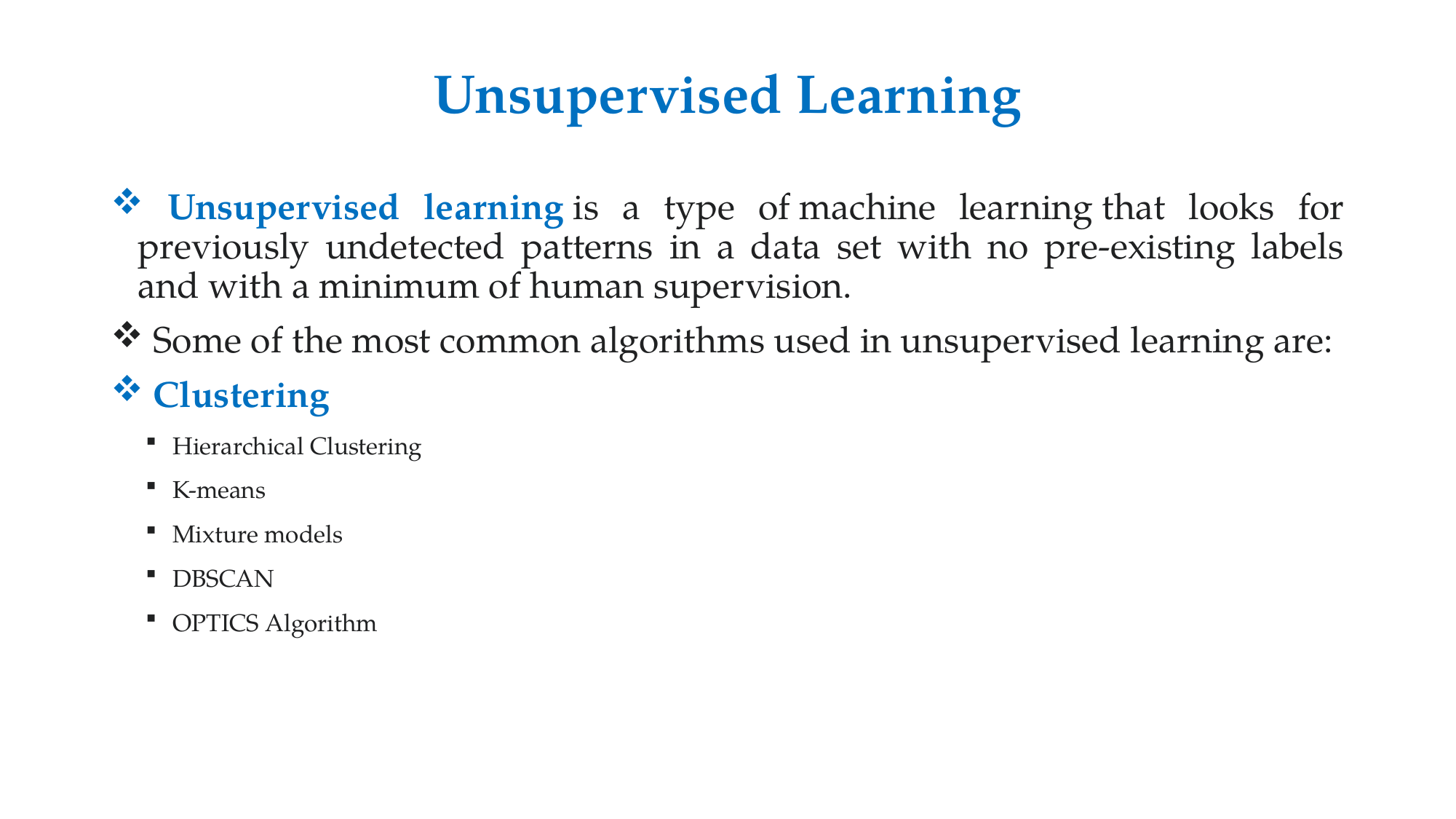

# Unsupervised Learning
 Unsupervised learning is a type of machine learning that looks for previously undetected patterns in a data set with no pre-existing labels and with a minimum of human supervision.
 Some of the most common algorithms used in unsupervised learning are:
 Clustering
Hierarchical Clustering
K-means
Mixture models
DBSCAN
OPTICS Algorithm